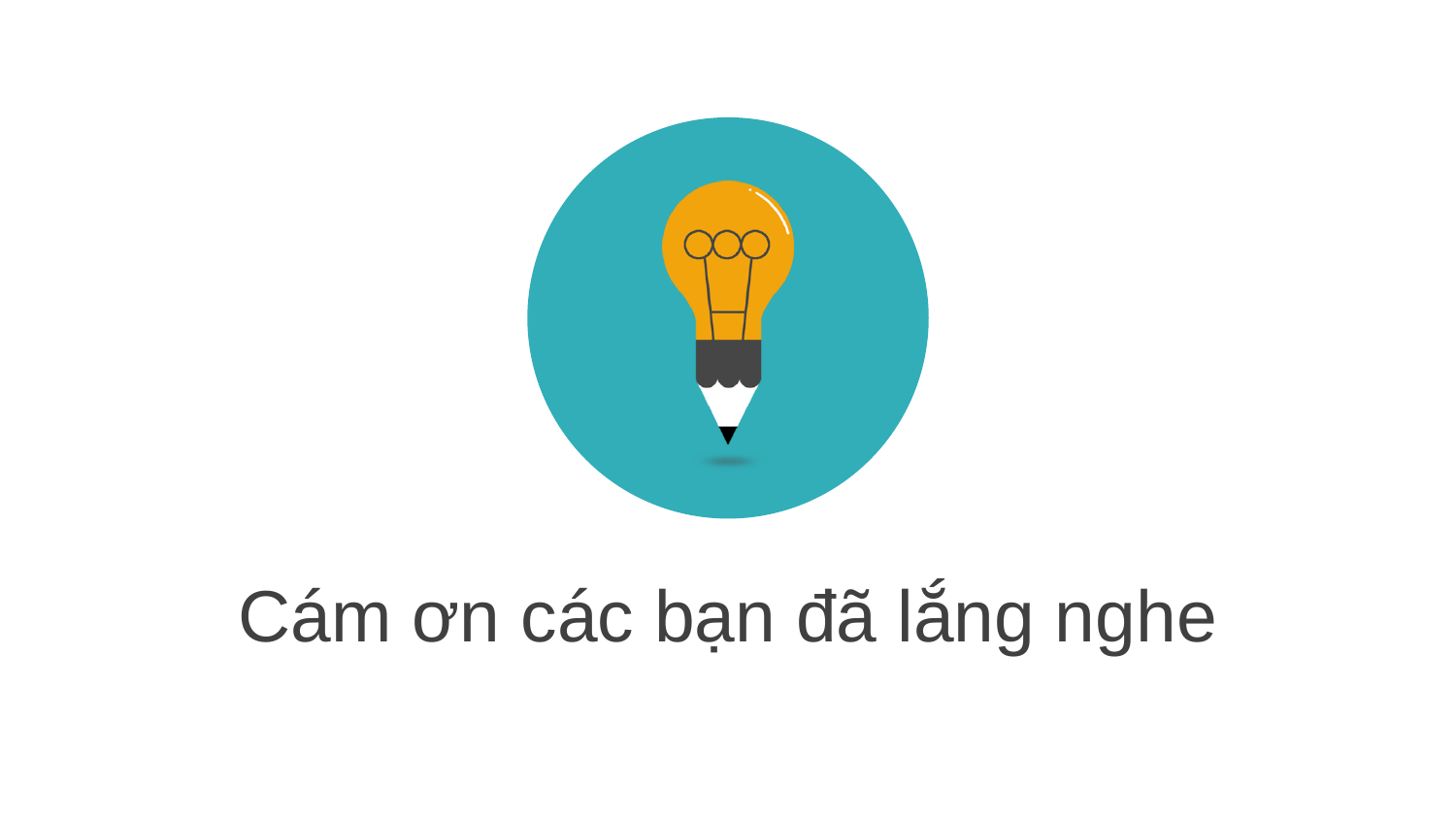

Cám ơn các bạn đã lắng nghe